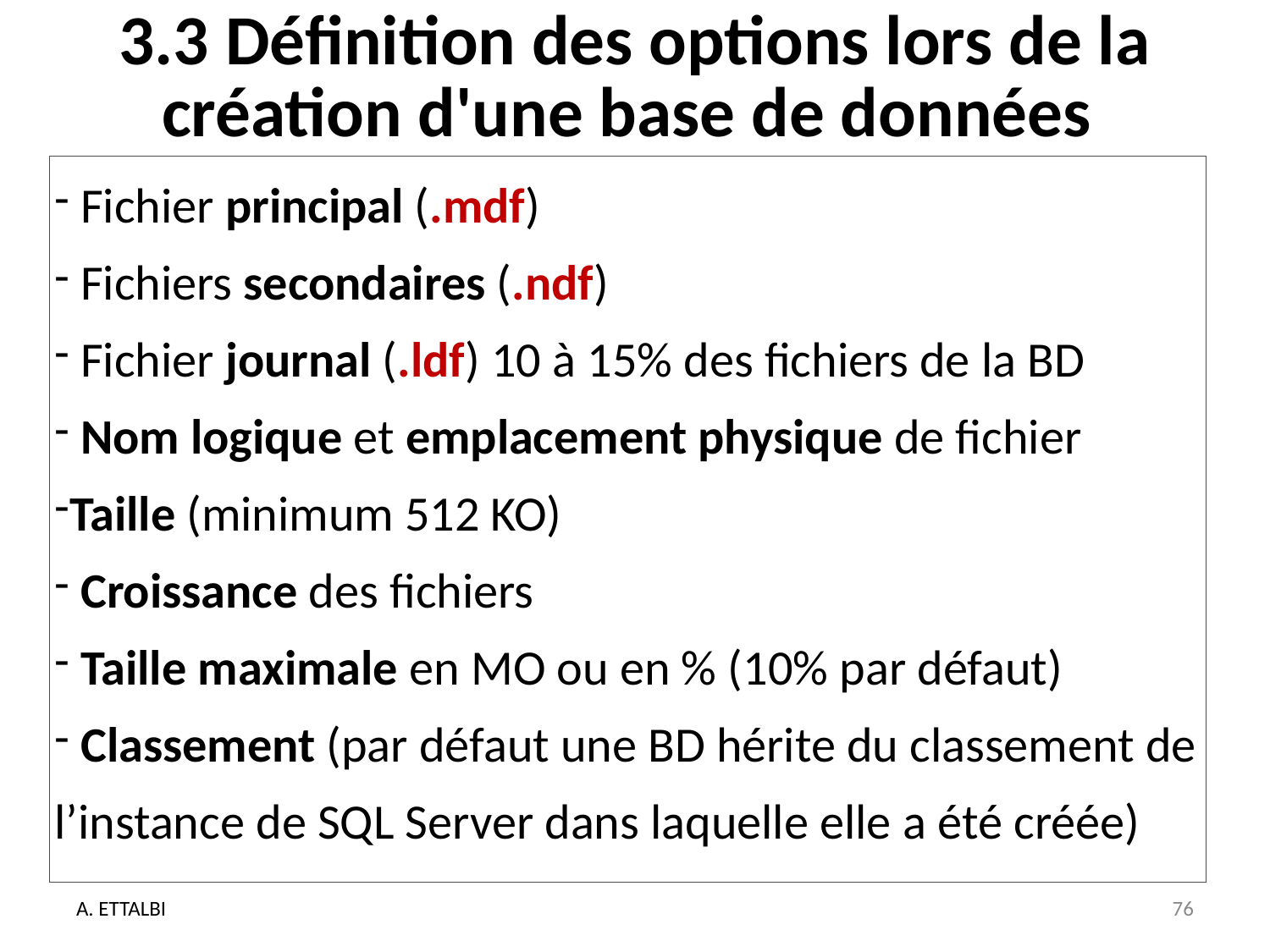

# 3.3 Définition des options lors de la création d'une base de données
 Fichier principal (.mdf)
 Fichiers secondaires (.ndf)
 Fichier journal (.ldf) 10 à 15% des fichiers de la BD
 Nom logique et emplacement physique de fichier
Taille (minimum 512 KO)
 Croissance des fichiers
 Taille maximale en MO ou en % (10% par défaut)
 Classement (par défaut une BD hérite du classement de l’instance de SQL Server dans laquelle elle a été créée)
A. ETTALBI
76